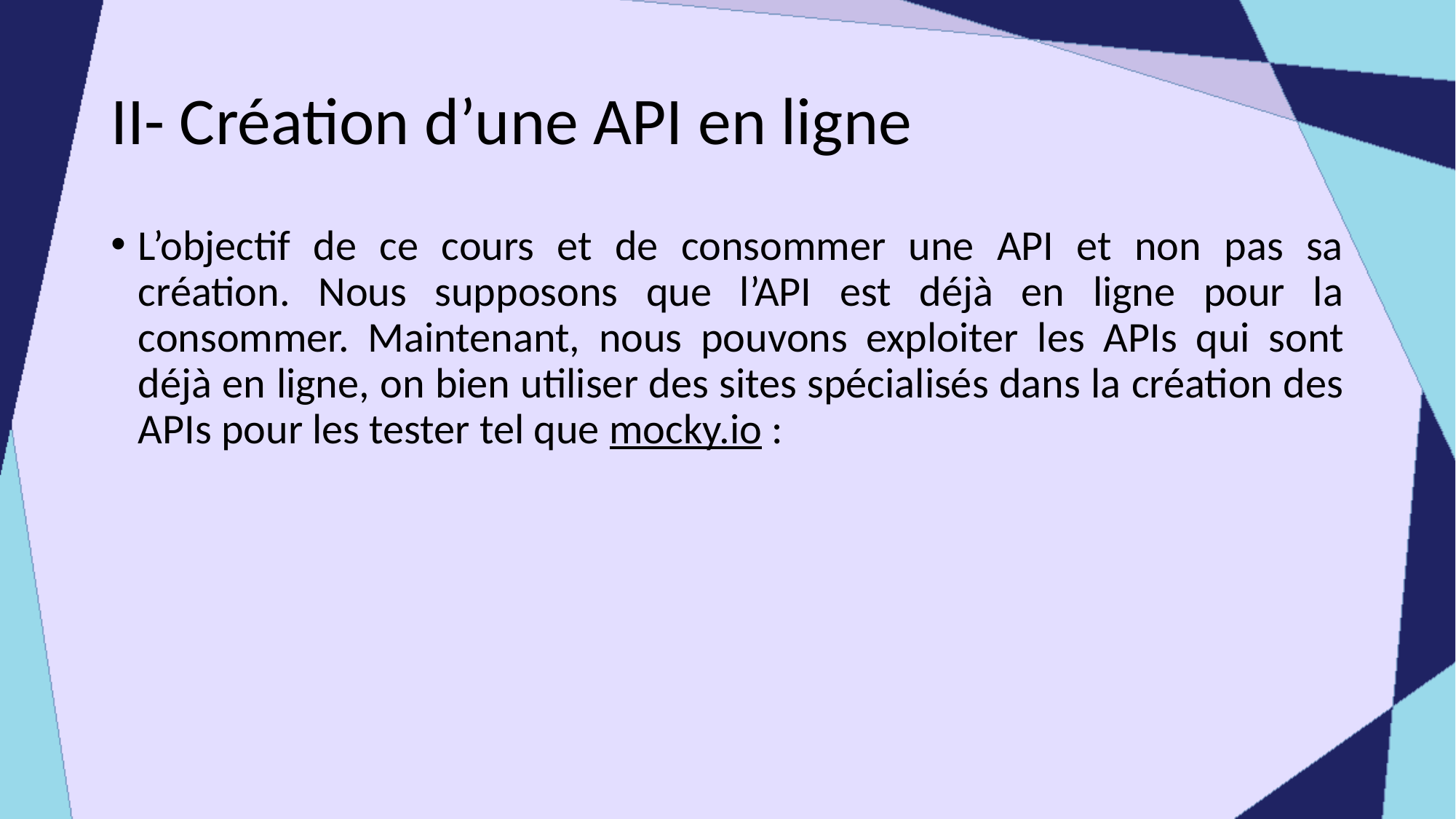

# II- Création d’une API en ligne
L’objectif de ce cours et de consommer une API et non pas sa création. Nous supposons que l’API est déjà en ligne pour la consommer. Maintenant, nous pouvons exploiter les APIs qui sont déjà en ligne, on bien utiliser des sites spécialisés dans la création des APIs pour les tester tel que mocky.io :